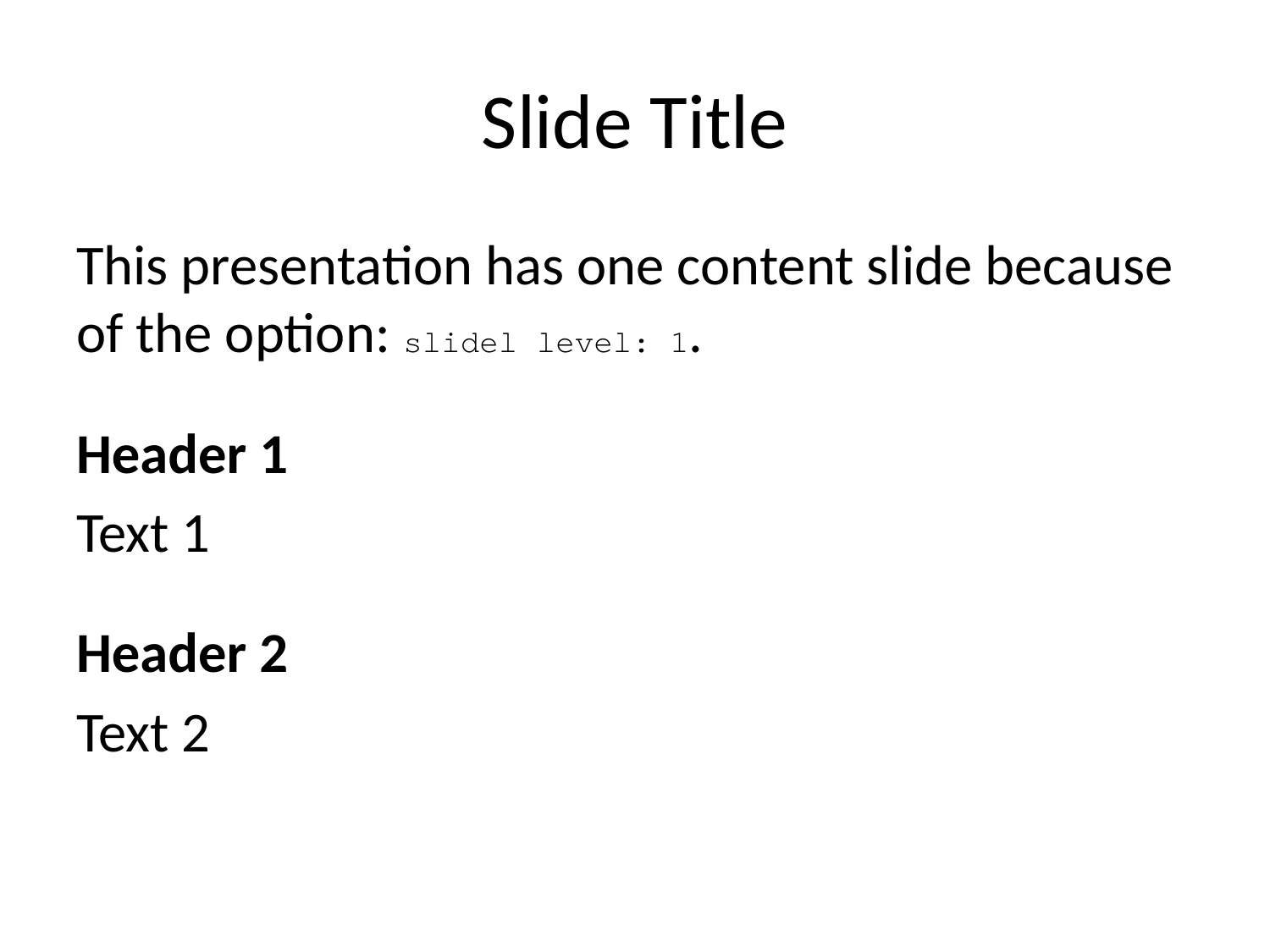

# Slide Title
This presentation has one content slide because of the option: slidel level: 1.
Header 1
Text 1
Header 2
Text 2